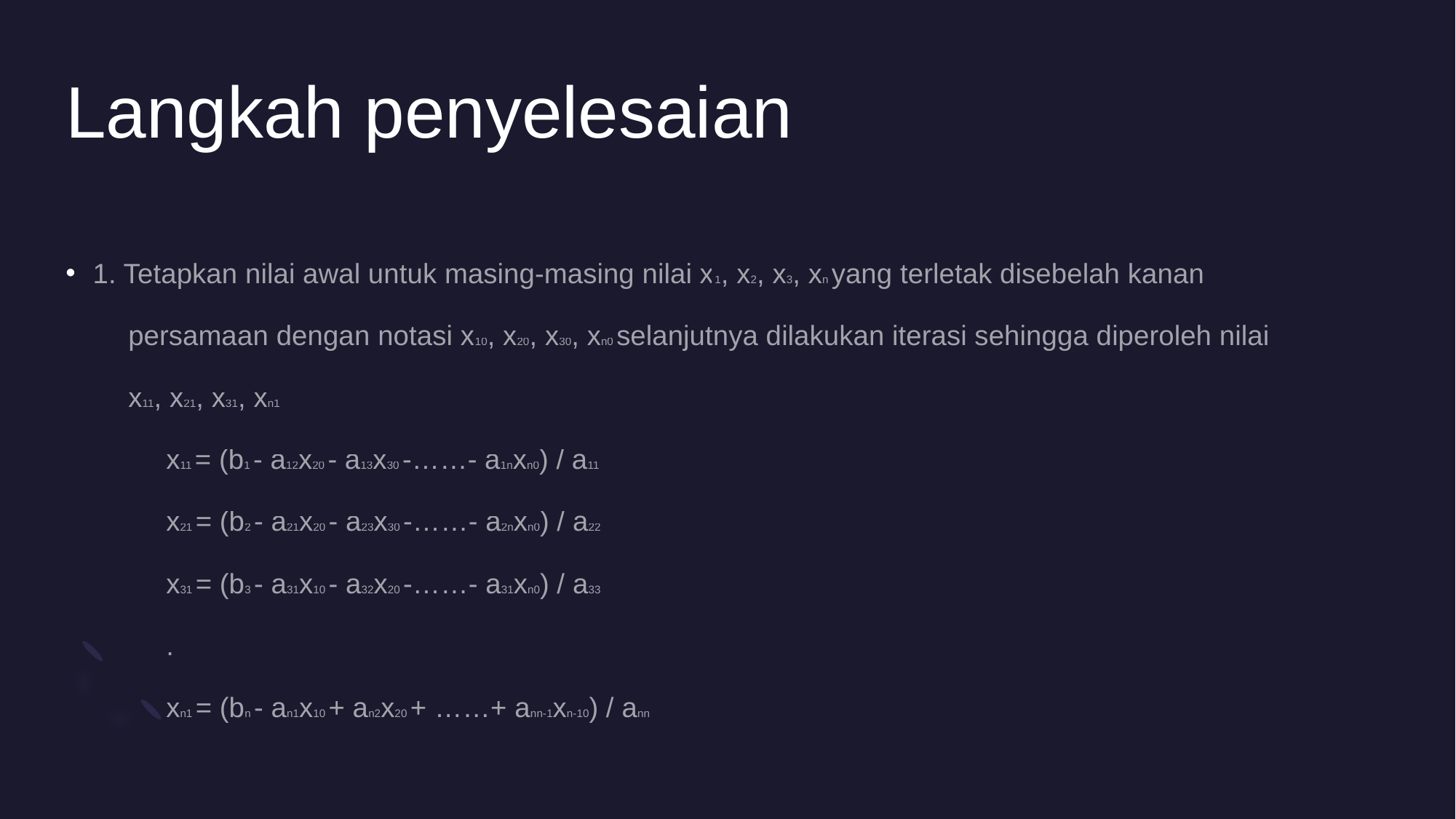

# Langkah penyelesaian
1. Tetapkan nilai awal untuk masing-masing nilai x1, x2, x3, xn yang terletak disebelah kanan
        persamaan dengan notasi x10, x20, x30, xn0 selanjutnya dilakukan iterasi sehingga diperoleh nilai
        x11, x21, x31, xn1
	x11 = (b1 - a12x20 - a13x30 -……- a1nxn0) / a11
	x21 = (b2 - a21x20 - a23x30 -……- a2nxn0) / a22
	x31 = (b3 - a31x10 - a32x20 -……- a31xn0) / a33
	.
	xn1 = (bn - an1x10 + an2x20 + ……+ ann-1xn-10) / ann